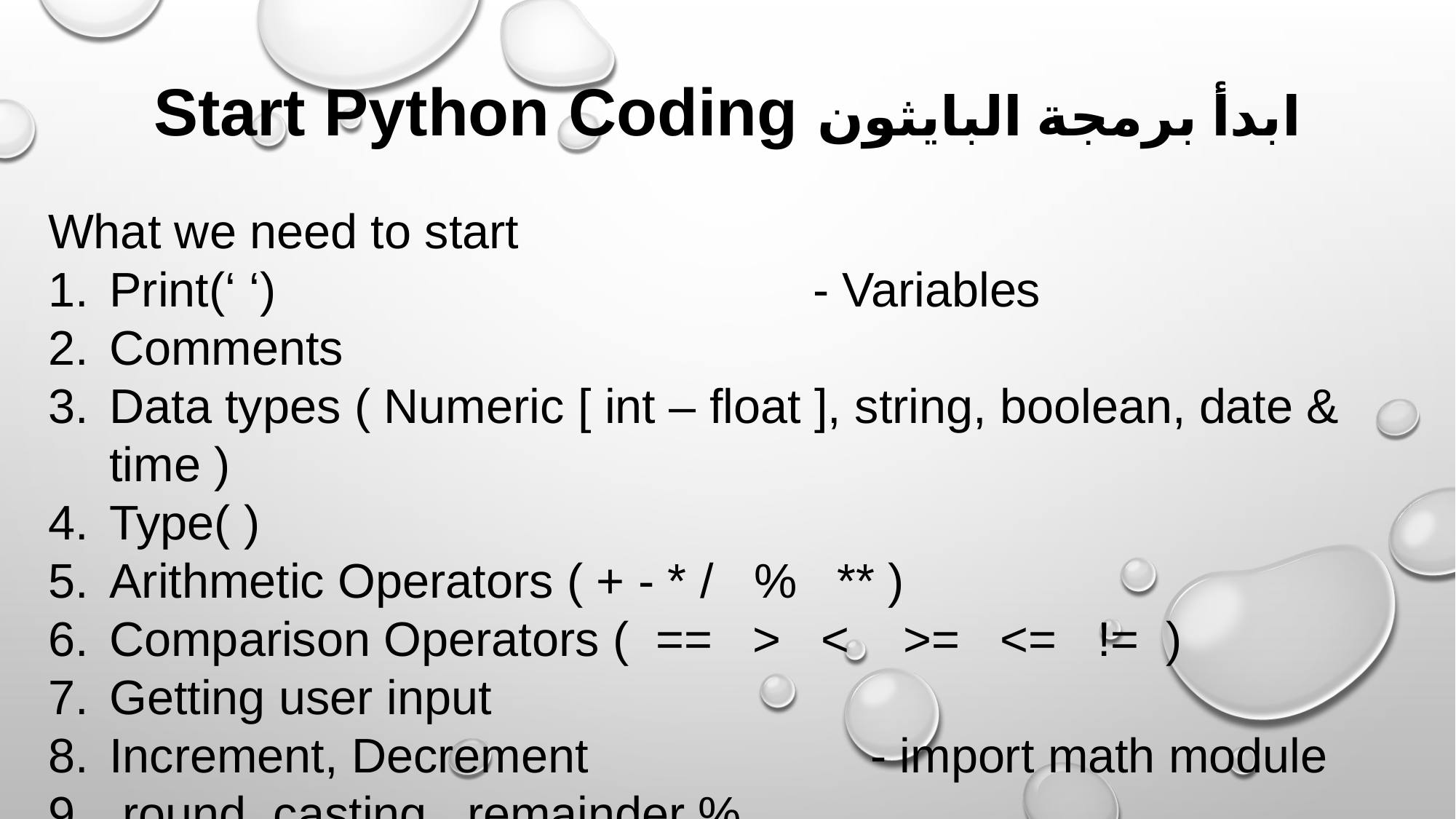

Start Python Coding ابدأ برمجة البايثون
What we need to start
Print(‘ ‘)                                        - Variables
Comments
Data types ( Numeric [ int – float ], string, boolean, date & time )
Type( )
Arithmetic Operators ( + - * /   %   ** )
Comparison Operators (  ==   >   <    >=   <=   !=  )
Getting user input
Increment, Decrement                     - import math module
 round  casting   remainder %